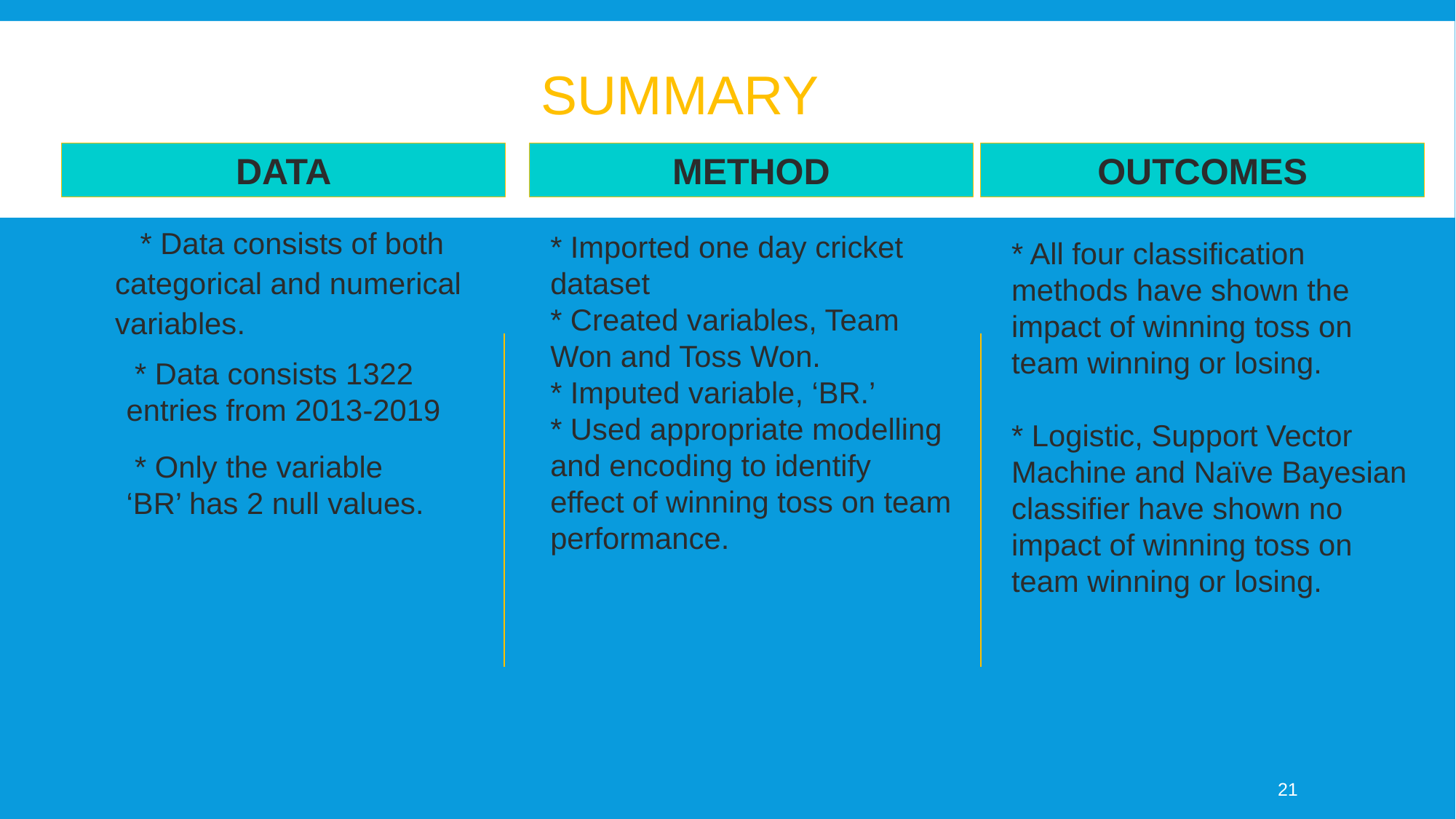

# SUMMARY
DATA
METHOD
OUTCOMES
   * Data consists of both categorical and numerical variables.

* Imported one day cricket dataset
* Created variables, Team Won and Toss Won.
* Imputed variable, ‘BR.’
* Used appropriate modelling and encoding to identify effect of winning toss on team performance.

* All four classification methods have shown the impact of winning toss on team winning or losing.

* Logistic, Support Vector Machine and Naïve Bayesian classifier have shown no impact of winning toss on team winning or losing.

 * Data consists 1322 entries from 2013-2019
 * Only the variable ‘BR’ has 2 null values.
21